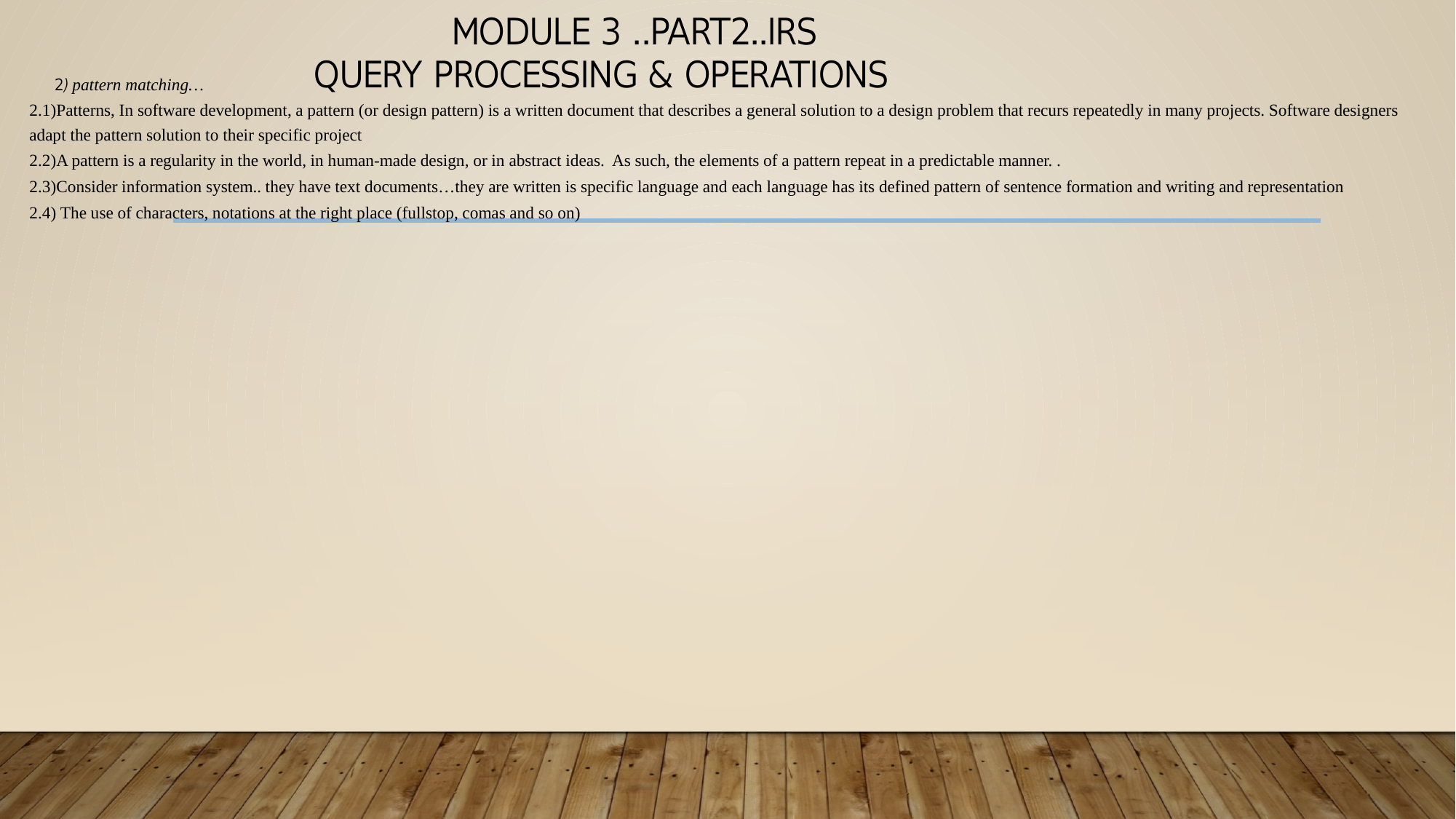

# Module 3 ..part2..IRS query processing & operations
     2) pattern matching…
2.1)Patterns, In software development, a pattern (or design pattern) is a written document that describes a general solution to a design problem that recurs repeatedly in many projects. Software designers adapt the pattern solution to their specific project
2.2)A pattern is a regularity in the world, in human-made design, or in abstract ideas.  As such, the elements of a pattern repeat in a predictable manner. .
2.3)Consider information system.. they have text documents…they are written is specific language and each language has its defined pattern of sentence formation and writing and representation
2.4) The use of characters, notations at the right place (fullstop, comas and so on)